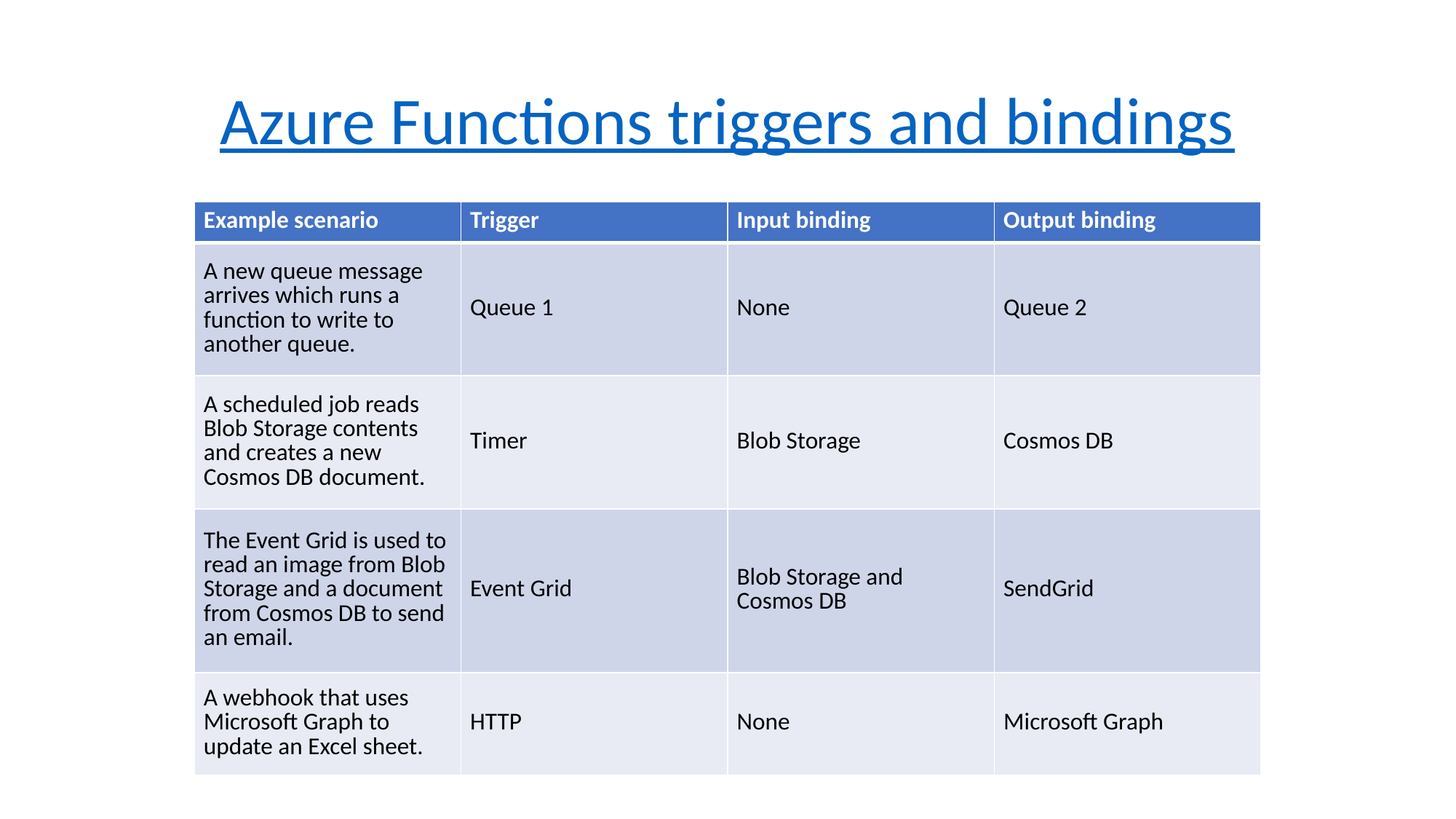

# Azure Functions triggers and bindings
| Example scenario | Trigger | Input binding | Output binding |
| --- | --- | --- | --- |
| A new queue message arrives which runs a function to write to another queue. | Queue 1 | None | Queue 2 |
| A scheduled job reads Blob Storage contents and creates a new Cosmos DB document. | Timer | Blob Storage | Cosmos DB |
| The Event Grid is used to read an image from Blob Storage and a document from Cosmos DB to send an email. | Event Grid | Blob Storage and Cosmos DB | SendGrid |
| A webhook that uses Microsoft Graph to update an Excel sheet. | HTTP | None | Microsoft Graph |